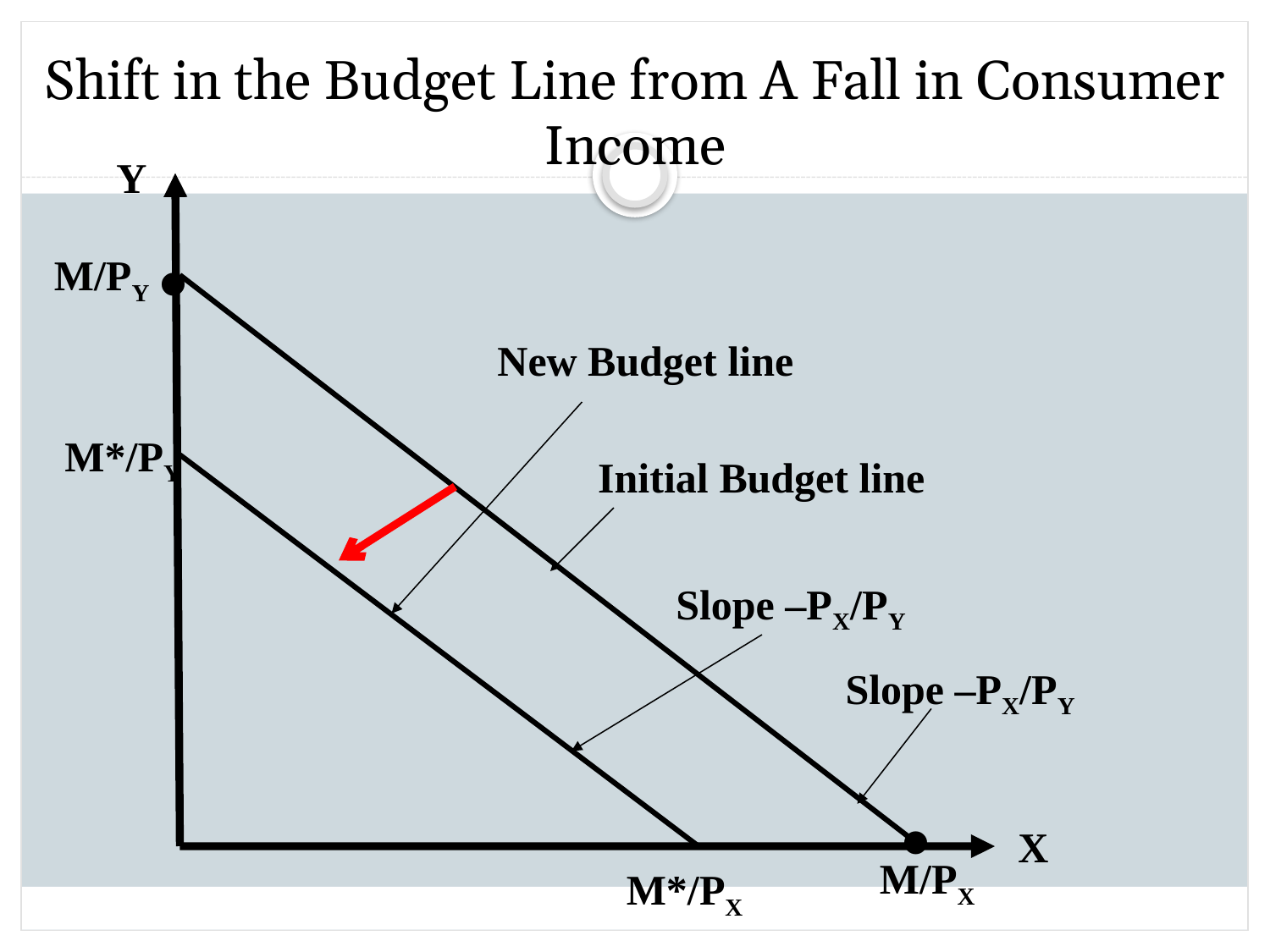

Shift in the Budget Line from A Fall in Consumer Income
Y

•
M/PY

New Budget line

M*/PY
Initial Budget line

Slope –PX/PY

Slope –PX/PY

•
X
M/PX

M*/PX